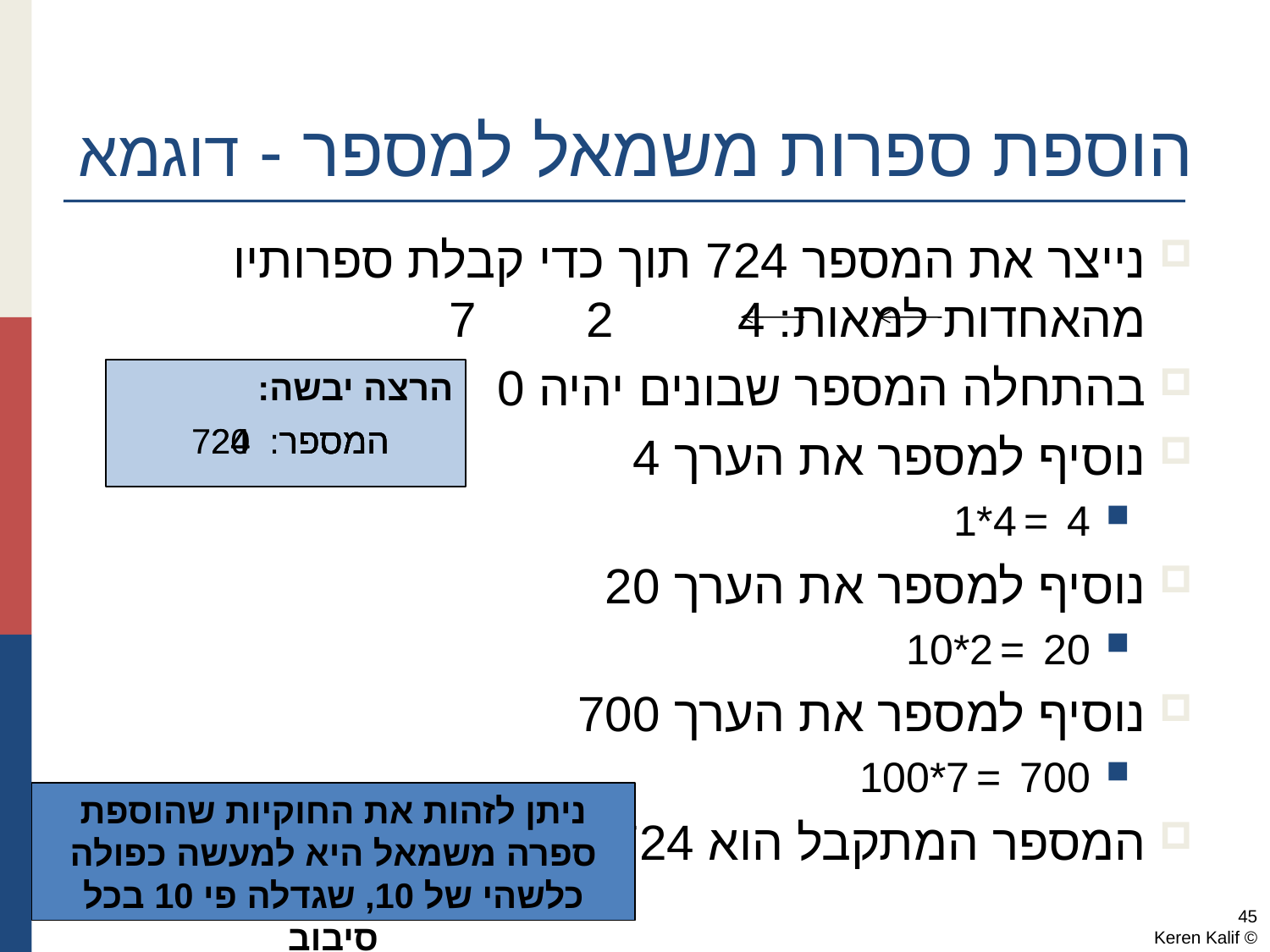

# הוספת ספרות משמאל למספר - דוגמא
נייצר את המספר 724 תוך כדי קבלת ספרותיו מהאחדות למאות: 4         2        7
בהתחלה המספר שבונים יהיה 0
נוסיף למספר את הערך 4
4  = 4*1
נוסיף למספר את הערך 20
20  = 2*10
נוסיף למספר את הערך 700
700  = 7*100
המספר המתקבל הוא 724

הרצה יבשה:
המספר:  0
המספר:  4
המספר:  24
המספר:  724
ניתן לזהות את החוקיות שהוספת ספרה משמאל היא למעשה כפולה כלשהי של 10, שגדלה פי 10 בכל סיבוב